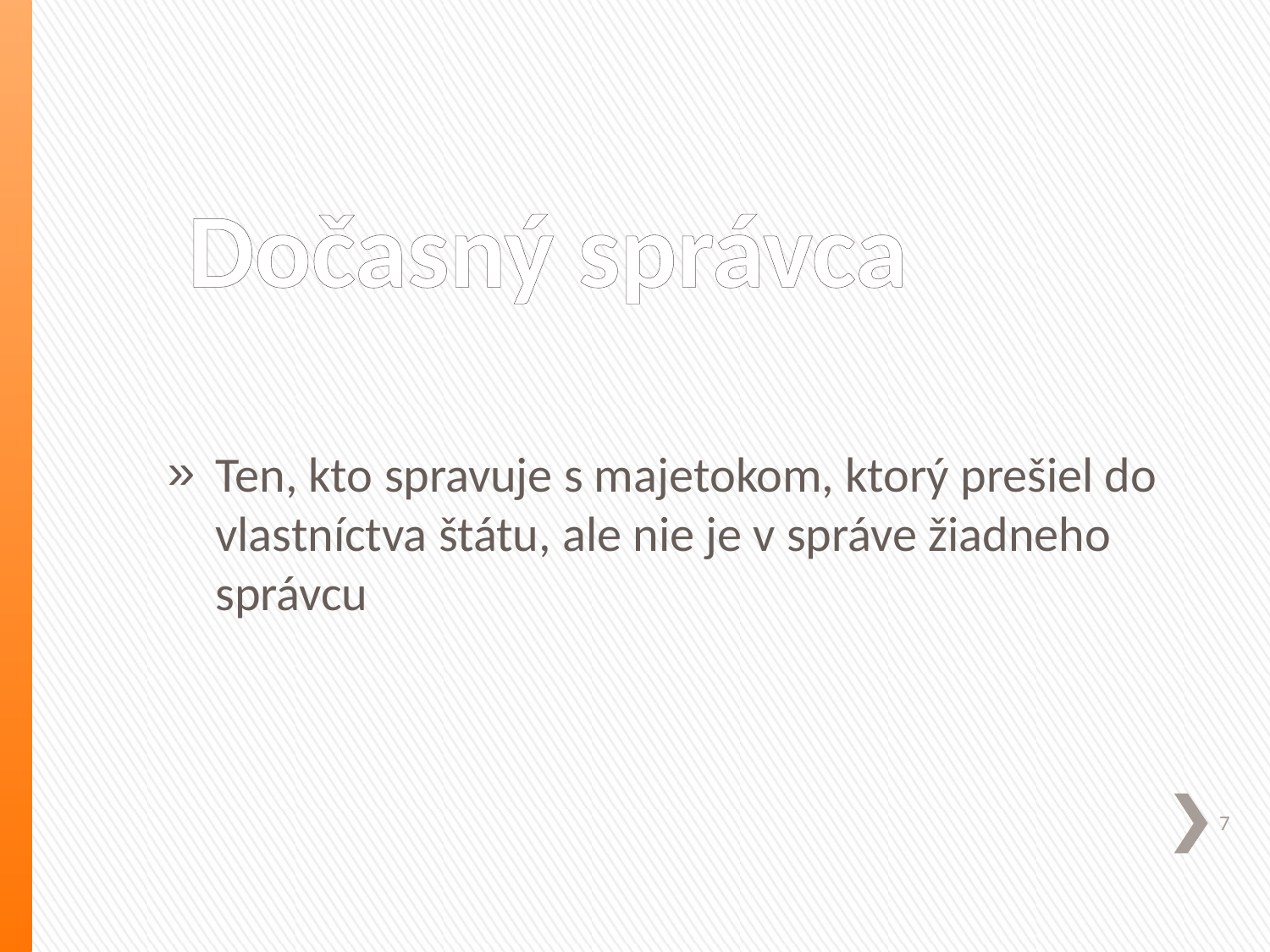

# Dočasný správca
Ten, kto spravuje s majetokom, ktorý prešiel do vlastníctva štátu, ale nie je v správe žiadneho správcu
7